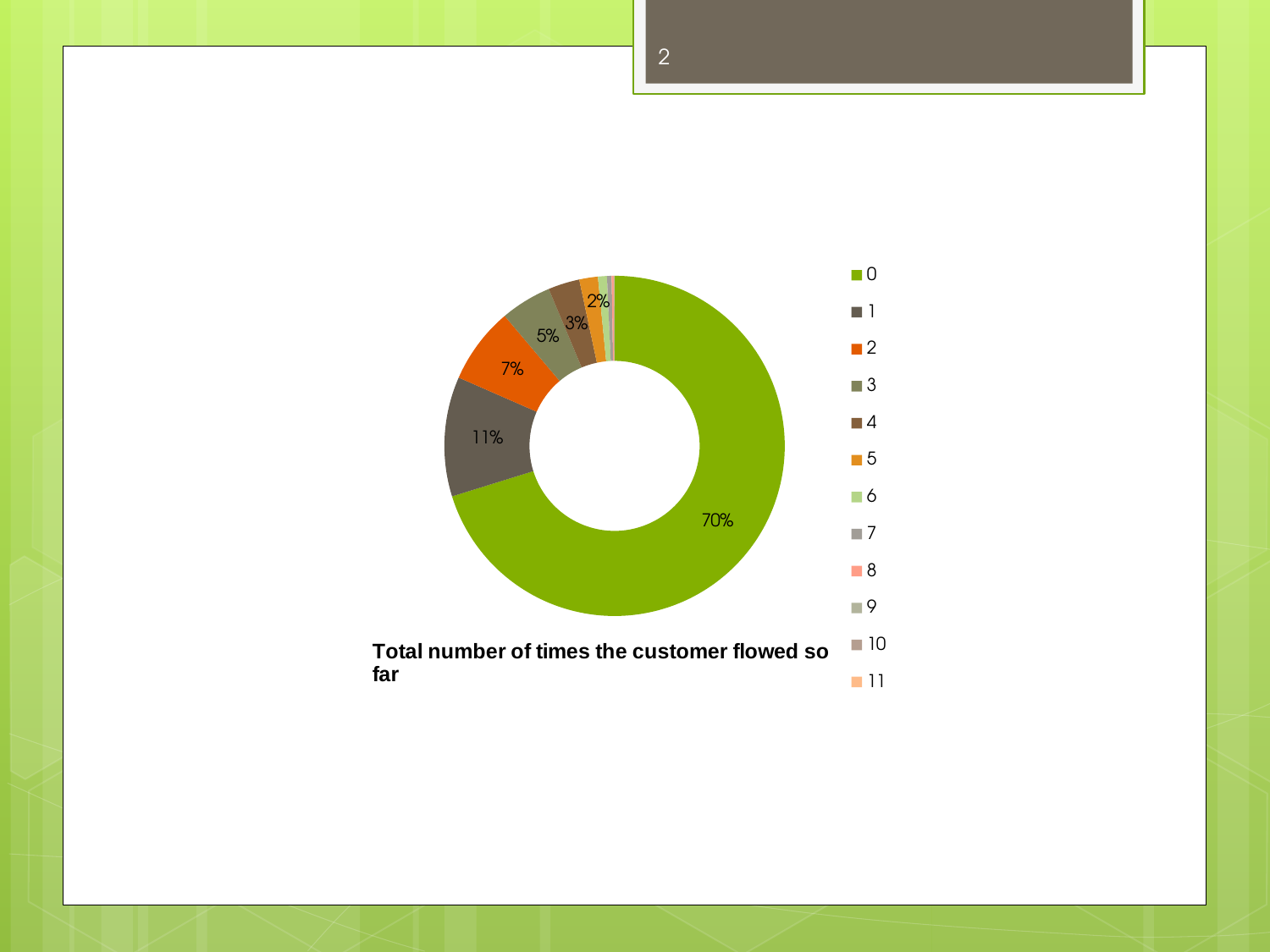

2

### Chart

| Category |  |
|---|---|
| 0 | 42120.0 |
| 1 | 6824.0 |
| 2 | 4354.0 |
| 3 | 2911.0 |
| 4 | 1791.0 |
| 5 | 1061.0 |
| 6 | 510.0 |
| 7 | 263.0 |
| 8 | 113.0 |
| 9 | 45.0 |
| 10 | 7.0 |
| 11 | 1.0 |